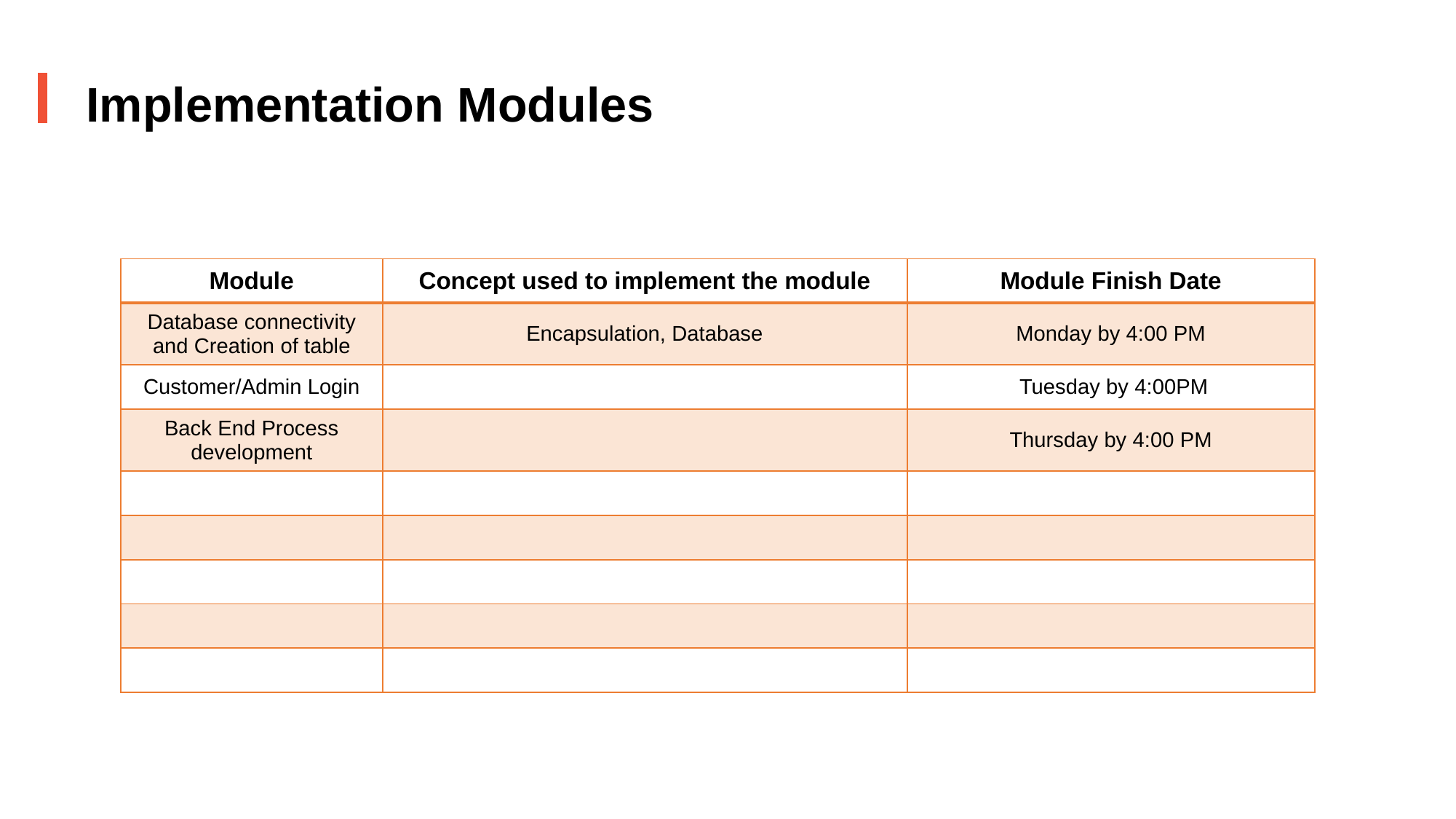

Implementation Modules

| Module | Concept used to implement the module | Module Finish Date |
| --- | --- | --- |
| Database connectivity and Creation of table | Encapsulation, Database | Monday by 4:00 PM |
| Customer/Admin Login |  | Tuesday by 4:00PM |
| Back End Process development |  | Thursday by 4:00 PM |
|  |  |  |
|  |  |  |
|  |  |  |
|  |  |  |
|  |  |  |